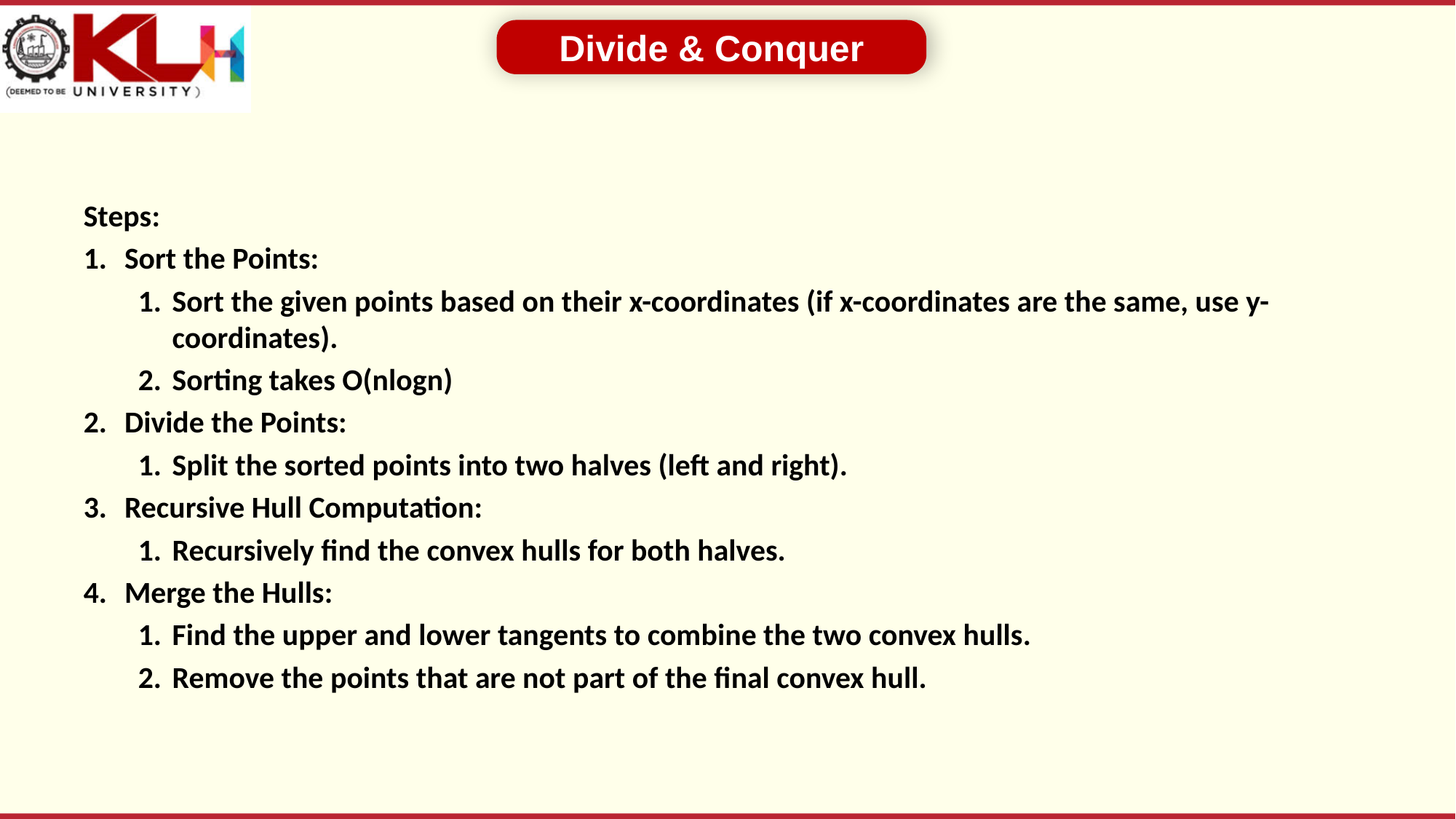

Divide & Conquer
Steps:
Sort the Points:
Sort the given points based on their x-coordinates (if x-coordinates are the same, use y-coordinates).
Sorting takes O(nlog⁡n)
Divide the Points:
Split the sorted points into two halves (left and right).
Recursive Hull Computation:
Recursively find the convex hulls for both halves.
Merge the Hulls:
Find the upper and lower tangents to combine the two convex hulls.
Remove the points that are not part of the final convex hull.